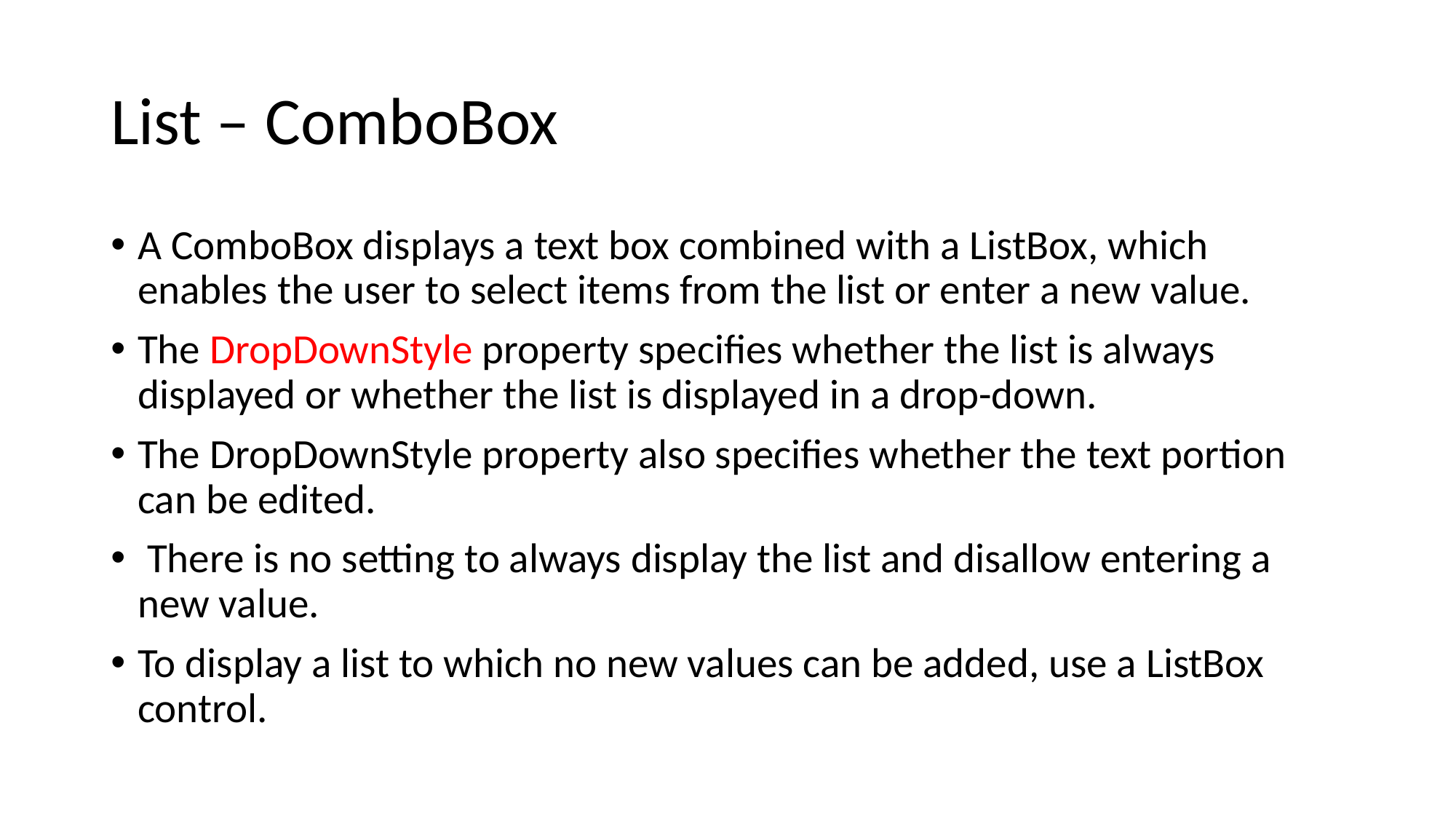

# List – ComboBox
A ComboBox displays a text box combined with a ListBox, which enables the user to select items from the list or enter a new value.
The DropDownStyle property specifies whether the list is always displayed or whether the list is displayed in a drop-down.
The DropDownStyle property also specifies whether the text portion can be edited.
 There is no setting to always display the list and disallow entering a new value.
To display a list to which no new values can be added, use a ListBox control.